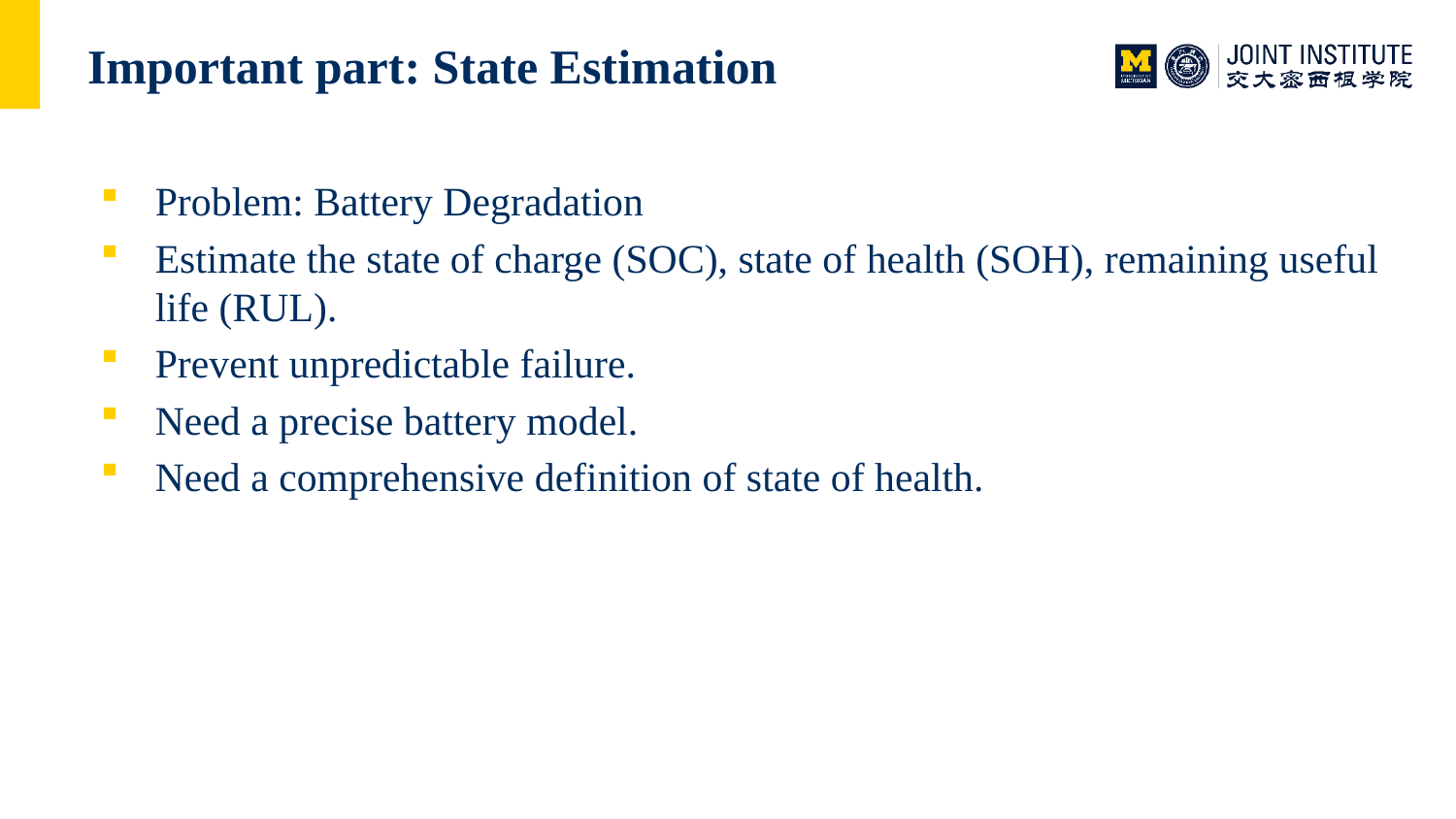

# Important part: State Estimation
Problem: Battery Degradation
Estimate the state of charge (SOC), state of health (SOH), remaining useful life (RUL).
Prevent unpredictable failure.
Need a precise battery model.
Need a comprehensive definition of state of health.